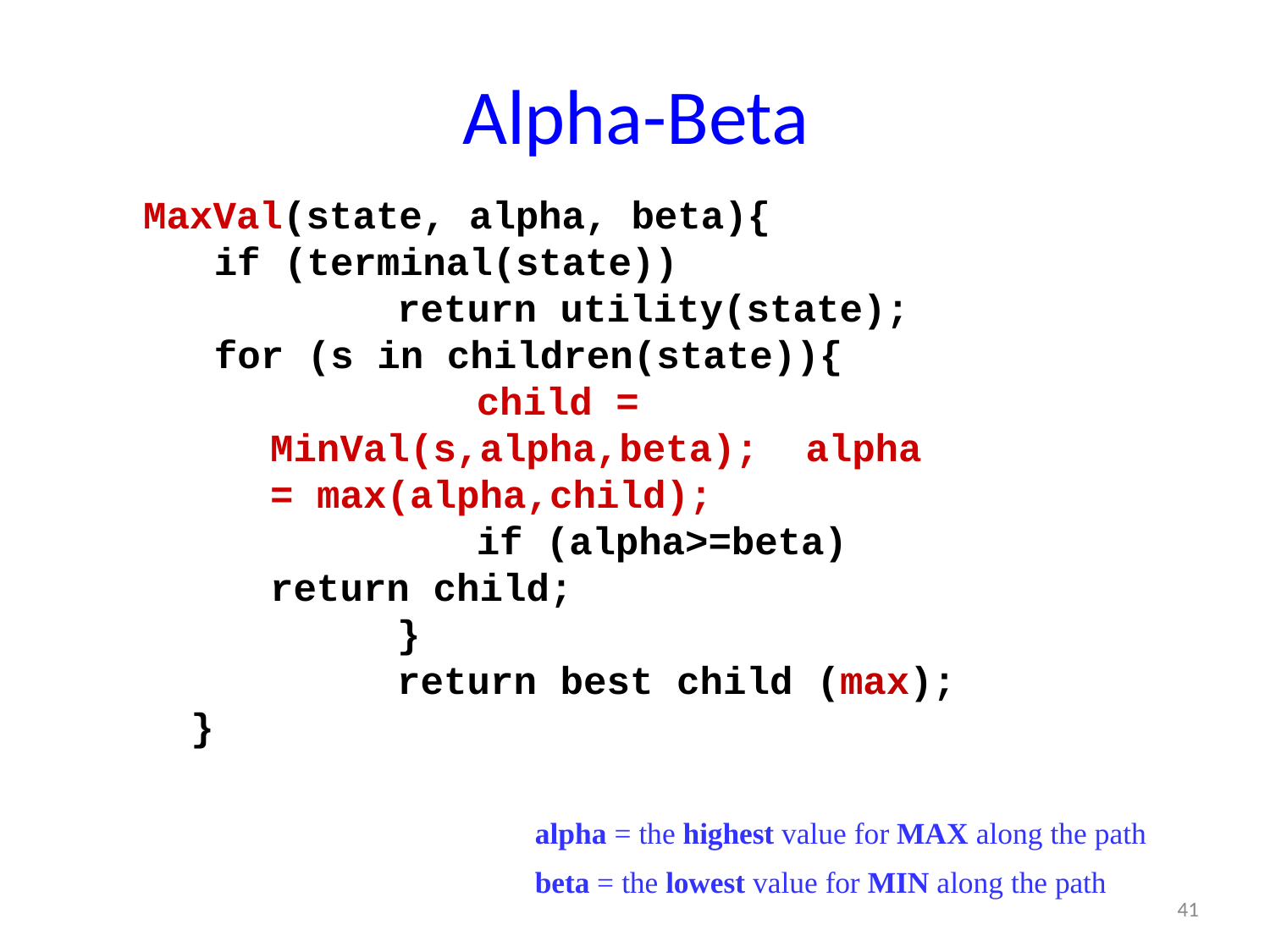

# Alpha-Beta
MaxVal(state, alpha, beta){  if (terminal(state))
return utility(state);  for (s in children(state)){
child = MinVal(s,alpha,beta);  alpha = max(alpha,child);
if (alpha>=beta) return child;
}
return best child (max); }
alpha = the highest value for MAX along the path
beta = the lowest value for MIN along the path
41